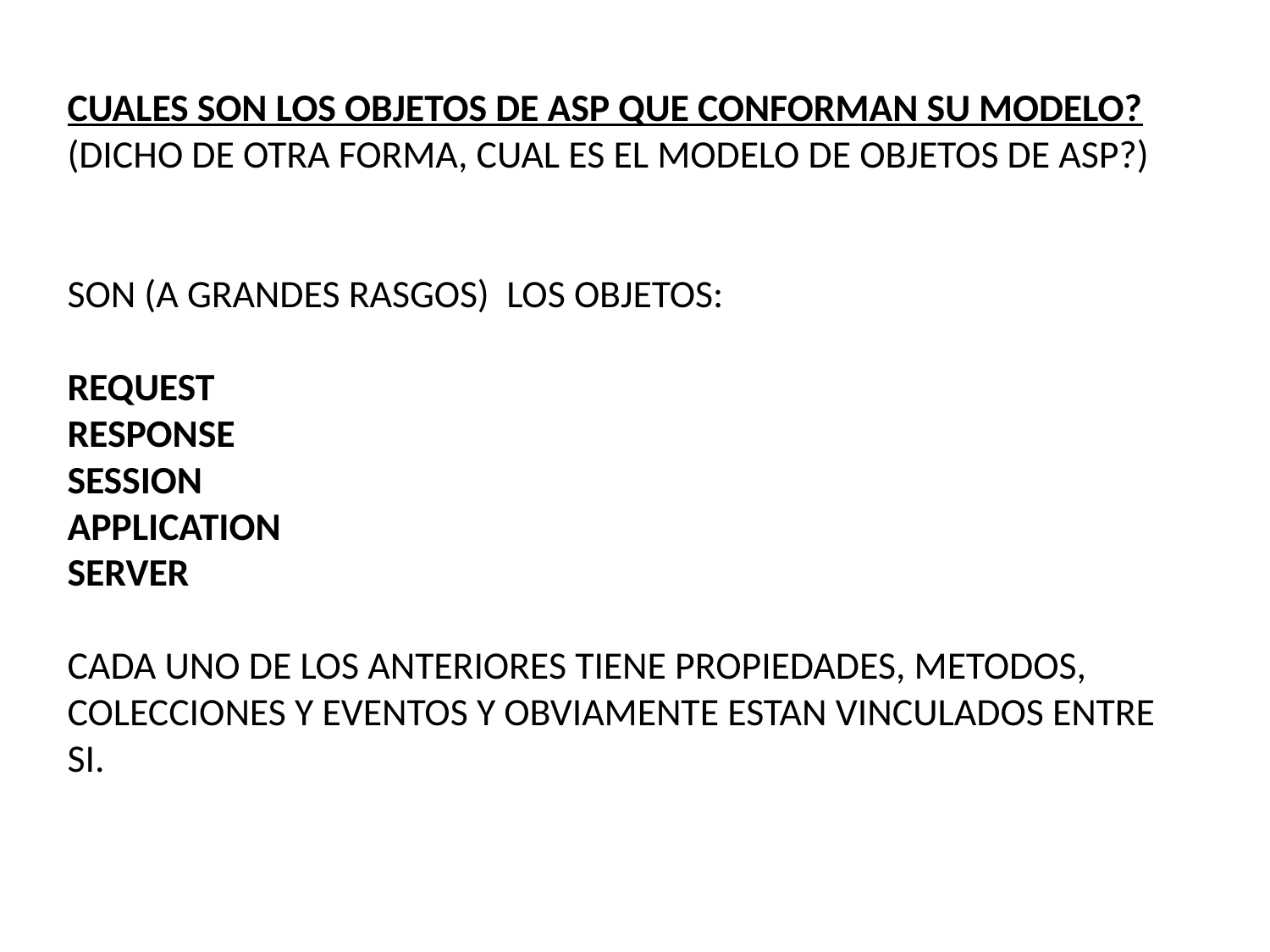

CUALES SON LOS OBJETOS DE ASP QUE CONFORMAN SU MODELO?
(DICHO DE OTRA FORMA, CUAL ES EL MODELO DE OBJETOS DE ASP?)

SON (A GRANDES RASGOS)  LOS OBJETOS:

REQUEST
RESPONSE
SESSION
APPLICATION
SERVER

CADA UNO DE LOS ANTERIORES TIENE PROPIEDADES, METODOS, COLECCIONES Y EVENTOS Y OBVIAMENTE ESTAN VINCULADOS ENTRE SI.